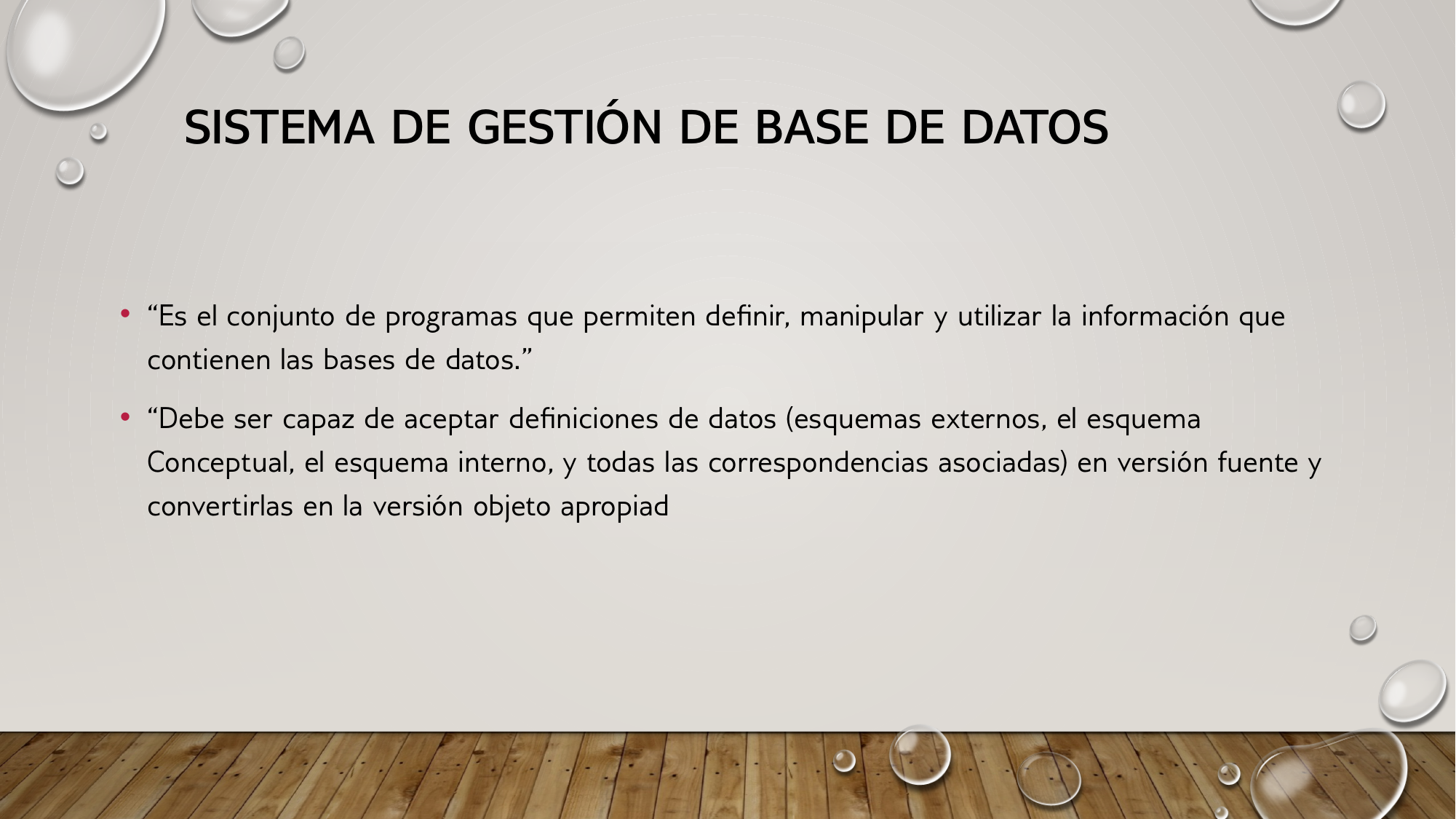

# Sistema de gestión de Base de datos
“Es el conjunto de programas que permiten definir, manipular y utilizar la información que contienen las bases de datos.”
“Debe ser capaz de aceptar definiciones de datos (esquemas externos, el esquema Conceptual, el esquema interno, y todas las correspondencias asociadas) en versión fuente y convertirlas en la versión objeto apropiad